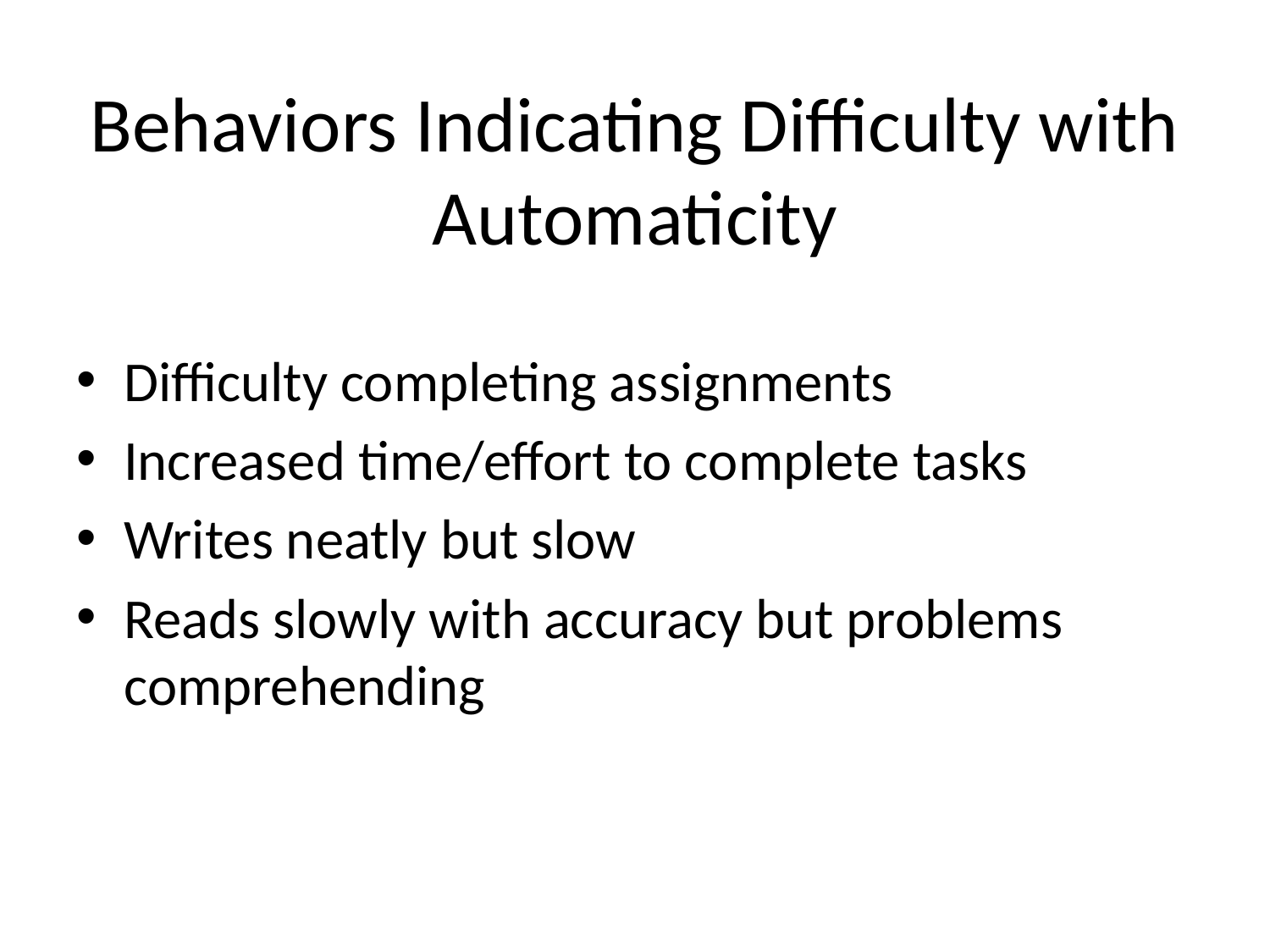

# Behaviors Indicating Difficulty with Automaticity
Difficulty completing assignments
Increased time/effort to complete tasks
Writes neatly but slow
Reads slowly with accuracy but problems comprehending